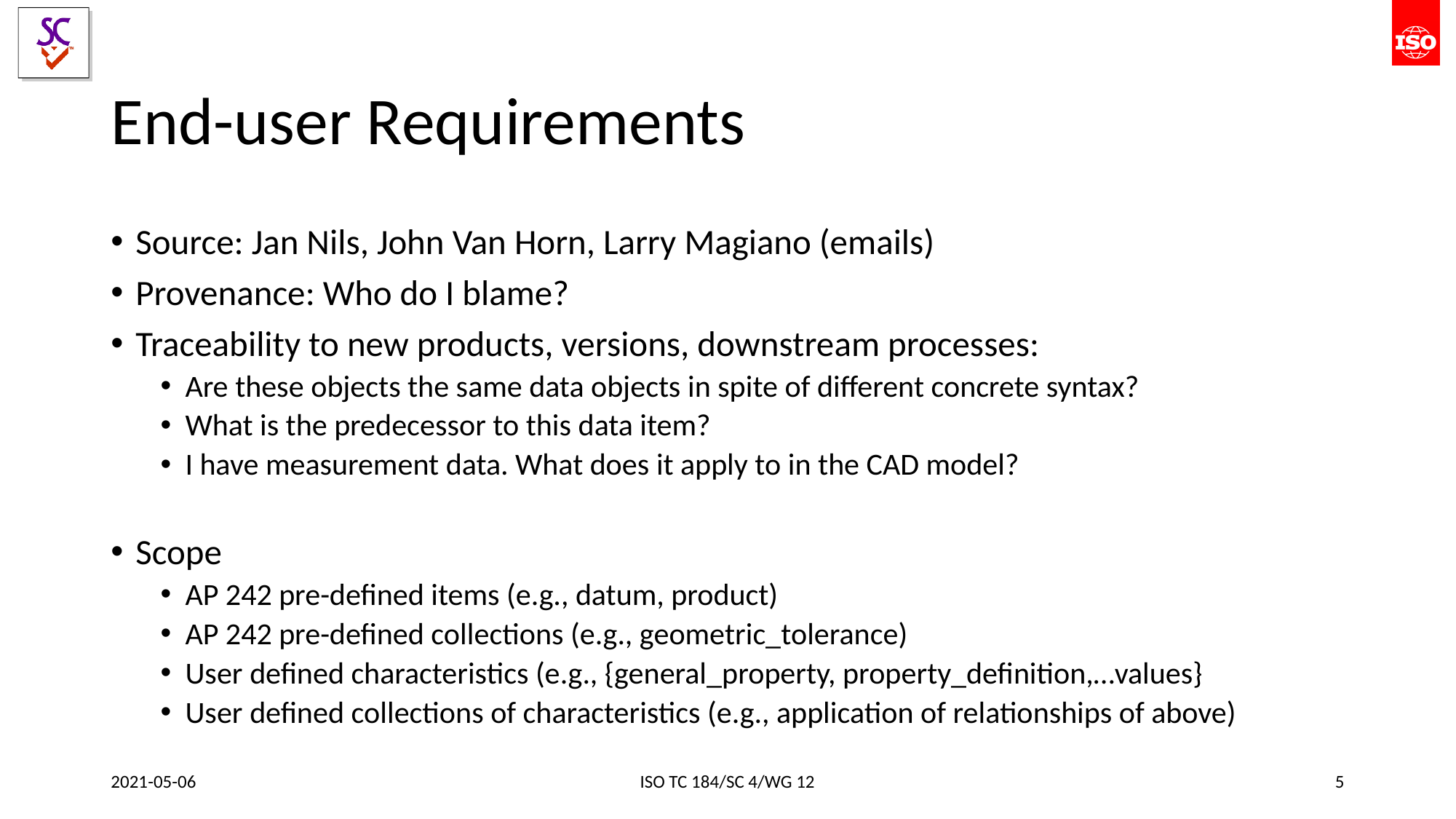

# End-user Requirements
Source: Jan Nils, John Van Horn, Larry Magiano (emails)
Provenance: Who do I blame?
Traceability to new products, versions, downstream processes:
Are these objects the same data objects in spite of different concrete syntax?
What is the predecessor to this data item?
I have measurement data. What does it apply to in the CAD model?

Scope
AP 242 pre-defined items (e.g., datum, product)
AP 242 pre-defined collections (e.g., geometric_tolerance)
User defined characteristics (e.g., {general_property, property_definition,…values}
User defined collections of characteristics (e.g., application of relationships of above)
2021-05-06
ISO TC 184/SC 4/WG 12
5